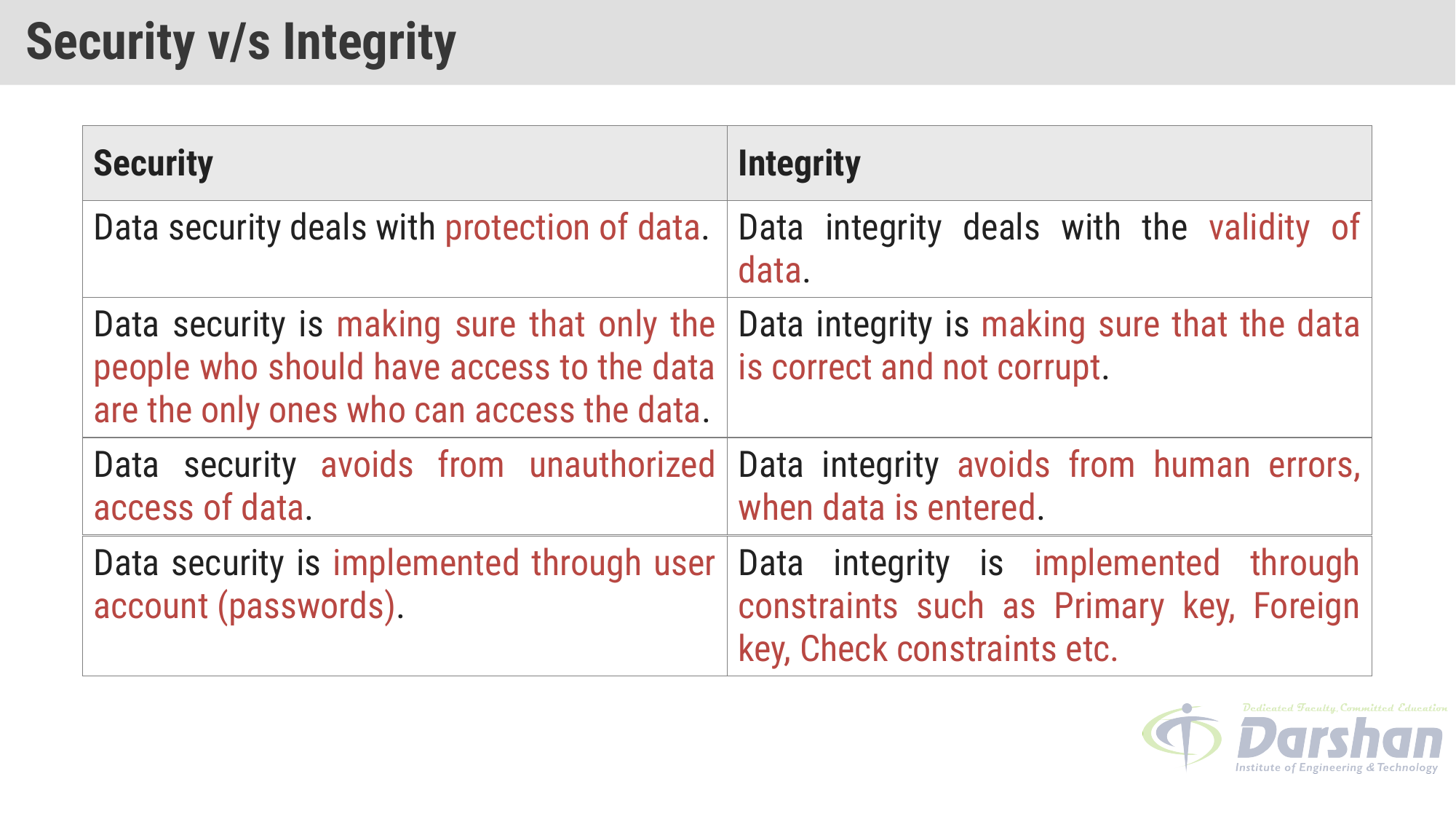

# Security v/s Integrity

| Security | Integrity |
| --- | --- |
| Data security deals with protection of data. | Data integrity deals with the validity of data. |
| --- | --- |
| Data security is making sure that only the people who should have access to the data are the only ones who can access the data. | Data integrity is making sure that the data is correct and not corrupt. |
| --- | --- |
| Data security avoids from unauthorized access of data. | Data integrity avoids from human errors, when data is entered. |
| --- | --- |
| Data security is implemented through user account (passwords). | Data integrity is implemented through constraints such as Primary key, Foreign key, Check constraints etc. |
| --- | --- |